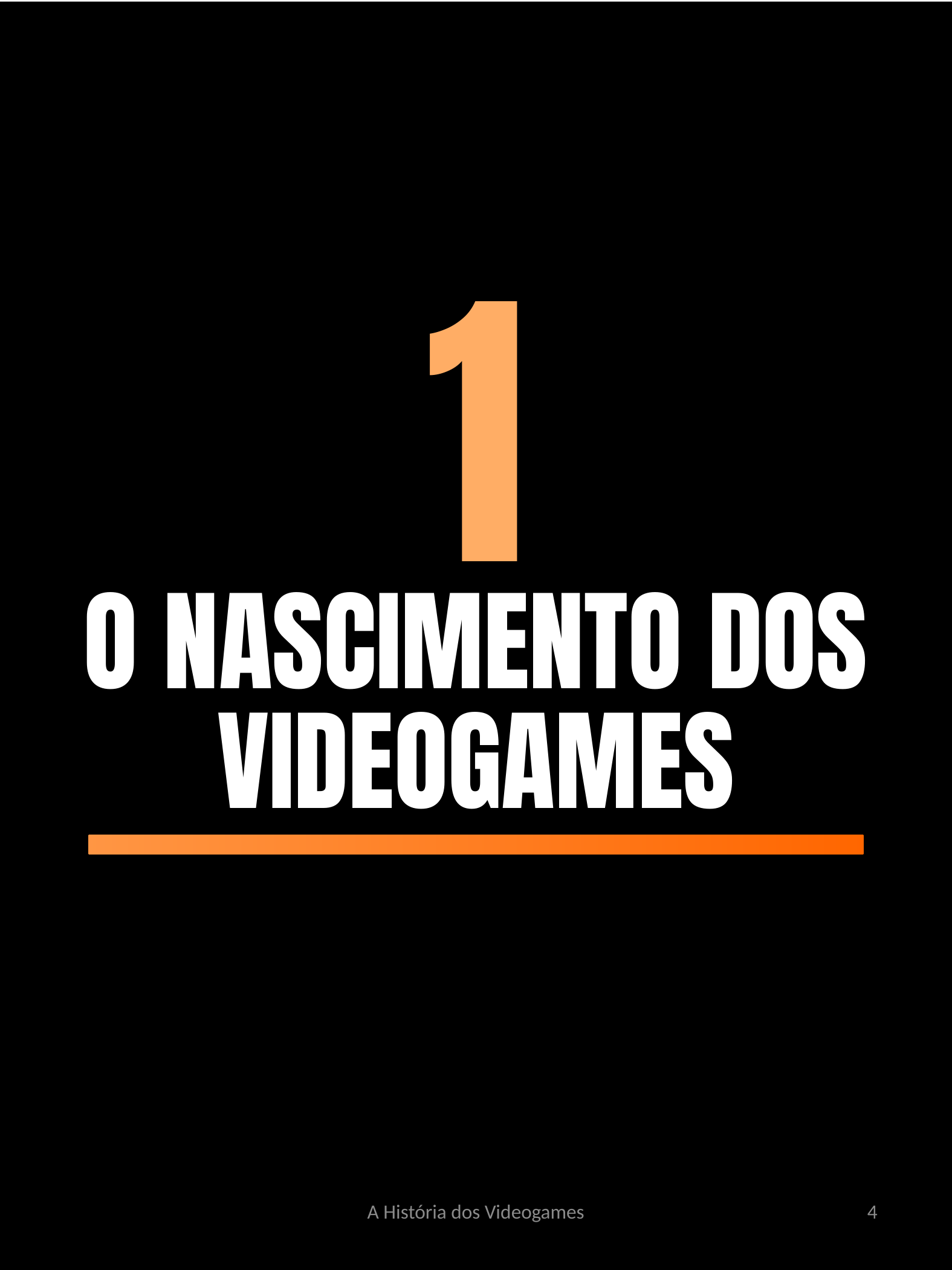

1
# O NASCIMENTO DOS VIDEOGAMES

A História dos Videogames
4